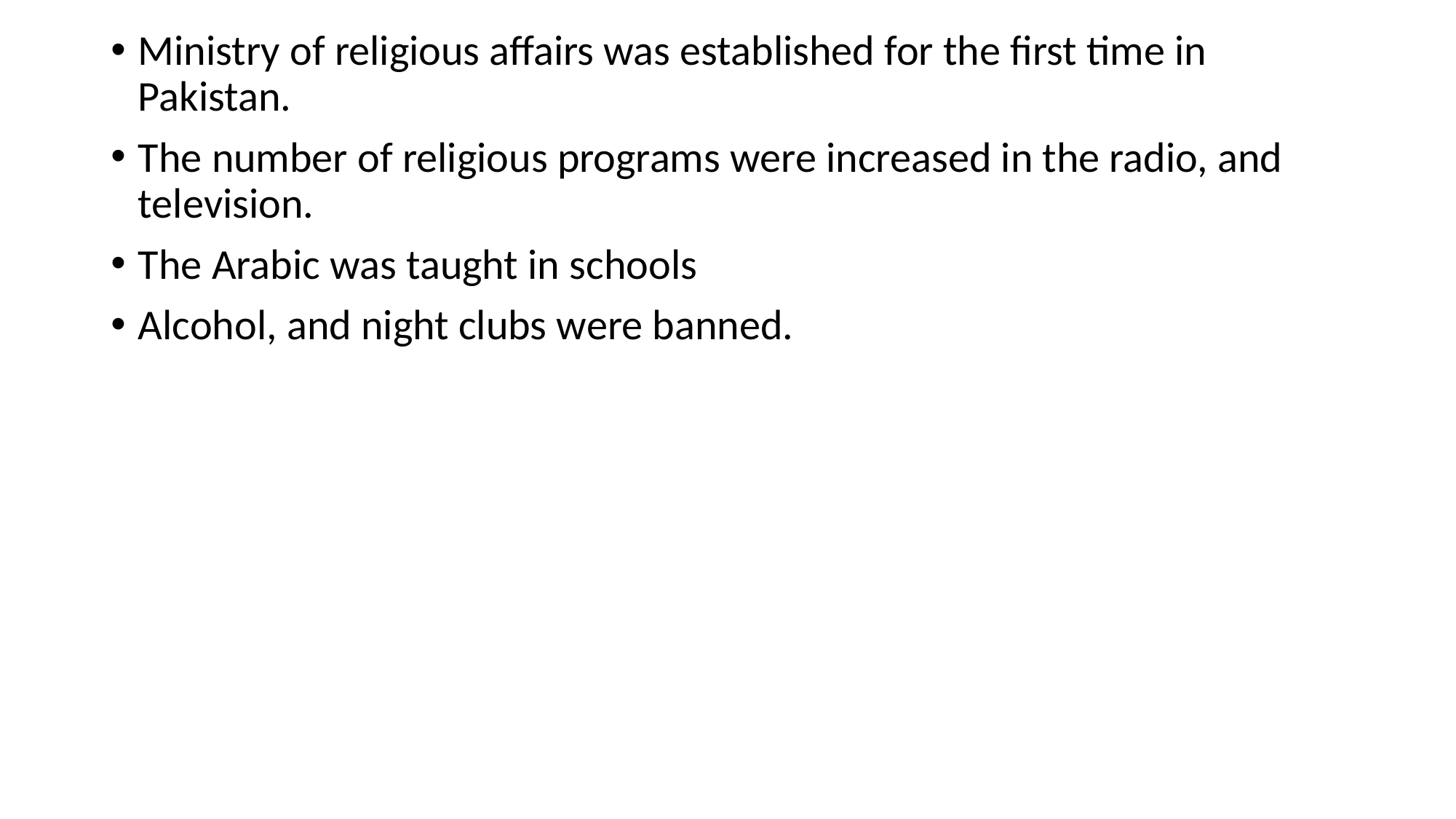

Ministry of religious affairs was established for the first time in Pakistan.
The number of religious programs were increased in the radio, and television.
The Arabic was taught in schools
Alcohol, and night clubs were banned.